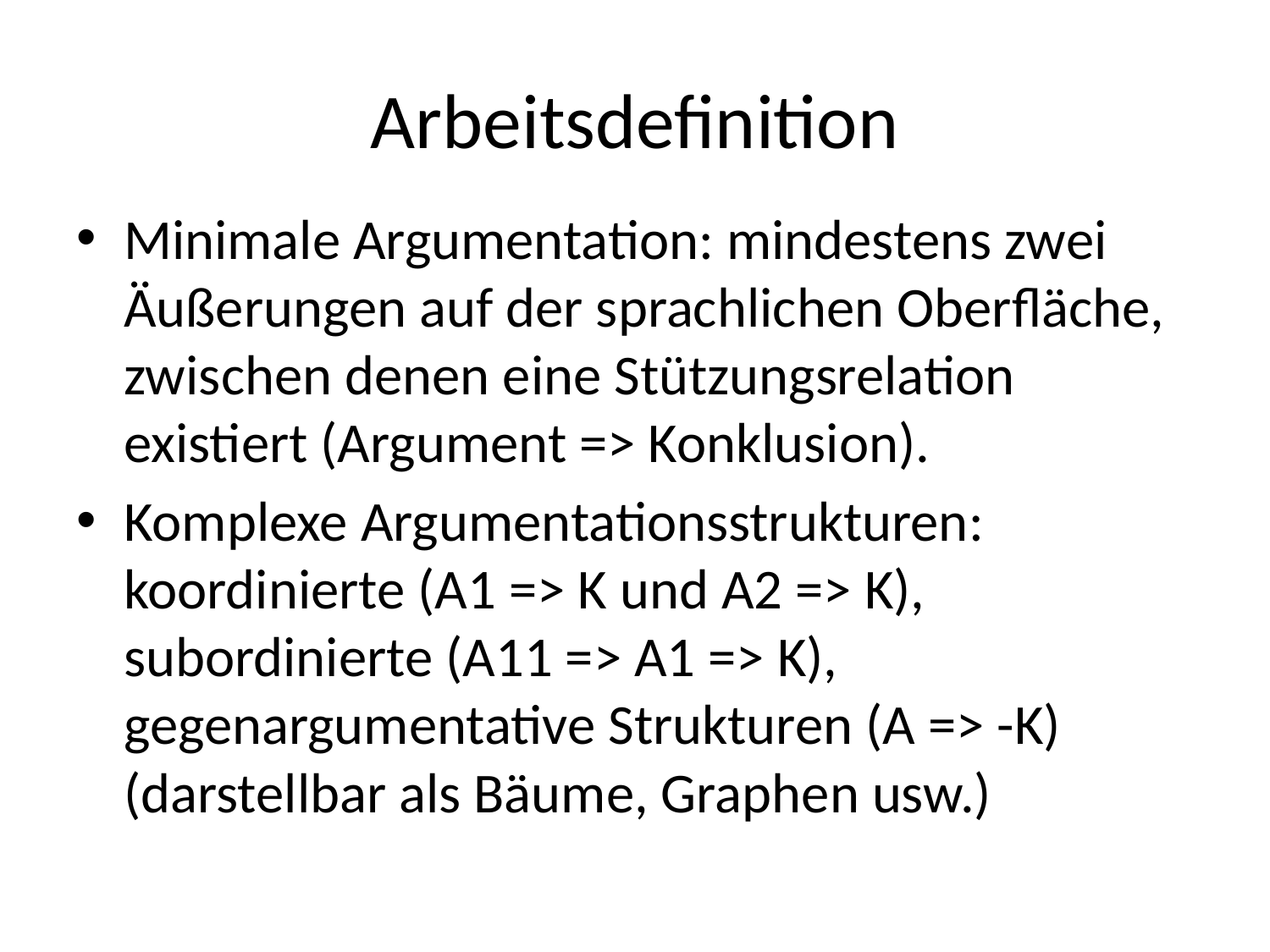

# Arbeitsdefinition
Minimale Argumentation: mindestens zwei Äußerungen auf der sprach­li­chen Oberfläche, zwischen denen eine Stützungsrelation existiert (Argument => Konklusion).
Komplexe Argumentationsstrukturen: koordinierte (A1 => K und A2 => K), subordinierte (A11 => A1 => K), gegenargumentative Strukturen (A => -K) (darstellbar als Bäume, Graphen usw.)